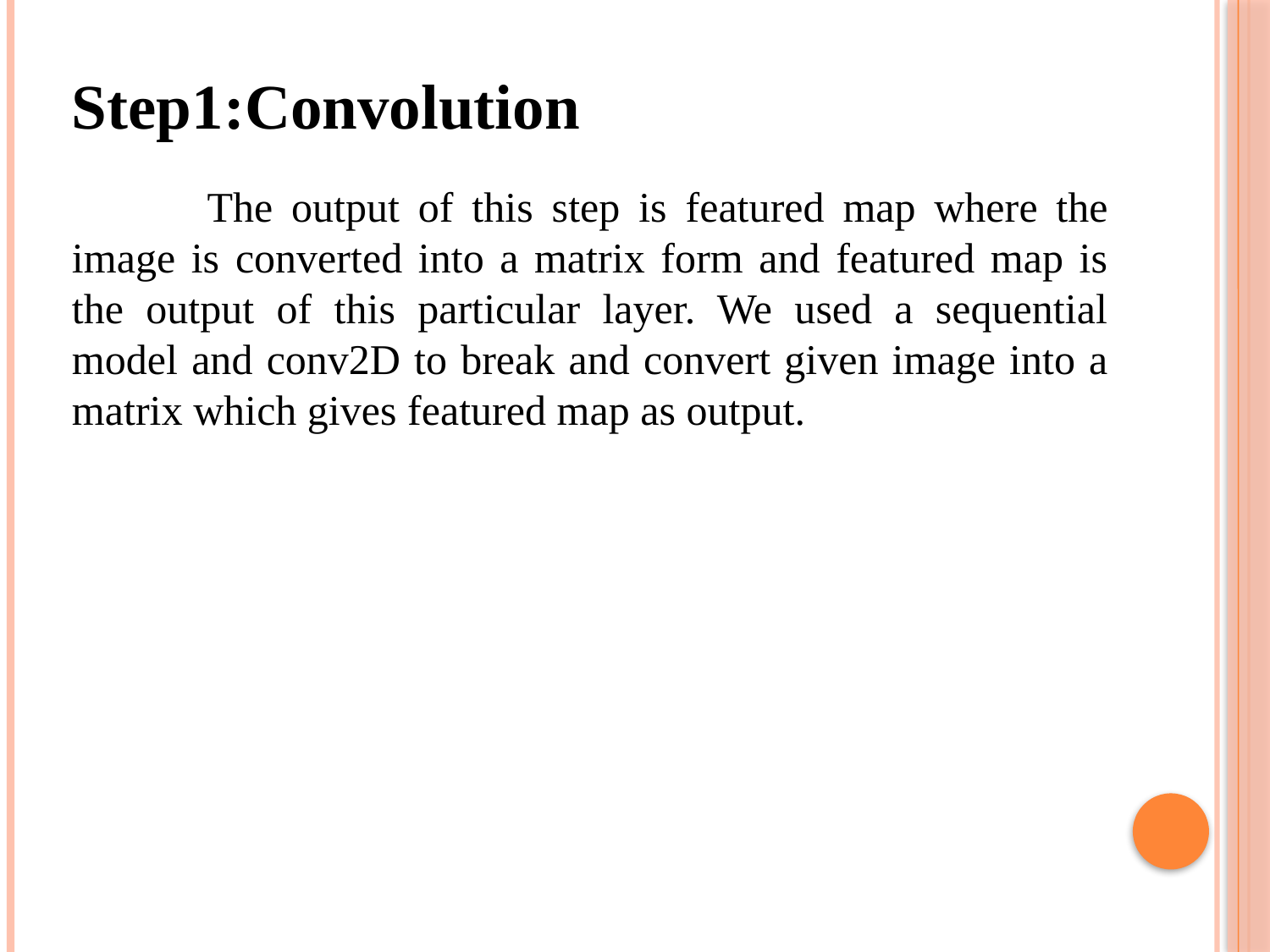

Step1:Convolution

 	The output of this step is featured map where the image is converted into a matrix form and featured map is the output of this particular layer. We used a sequential model and conv2D to break and convert given image into a matrix which gives featured map as output.